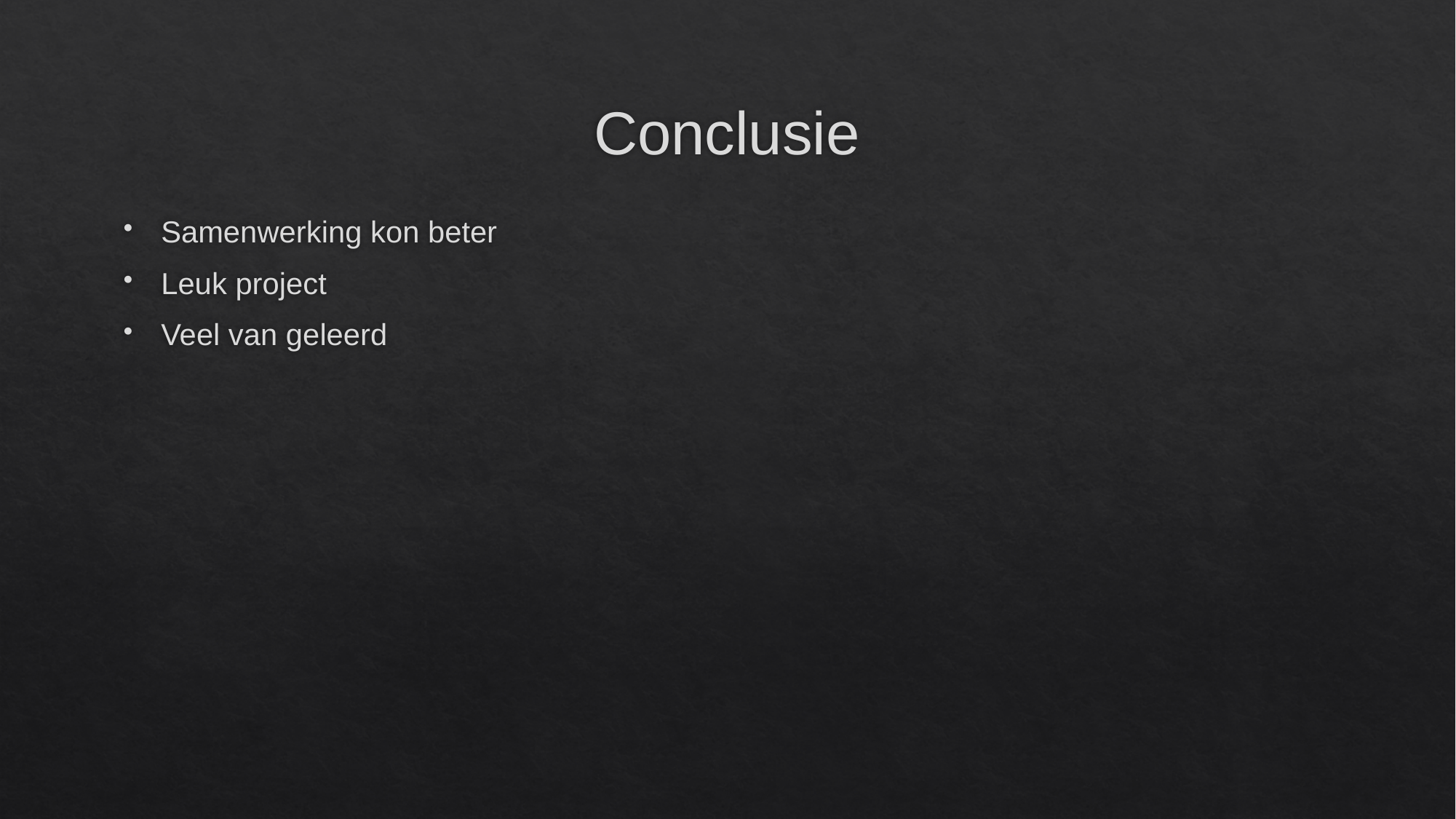

# Conclusie
Samenwerking kon beter
Leuk project
Veel van geleerd